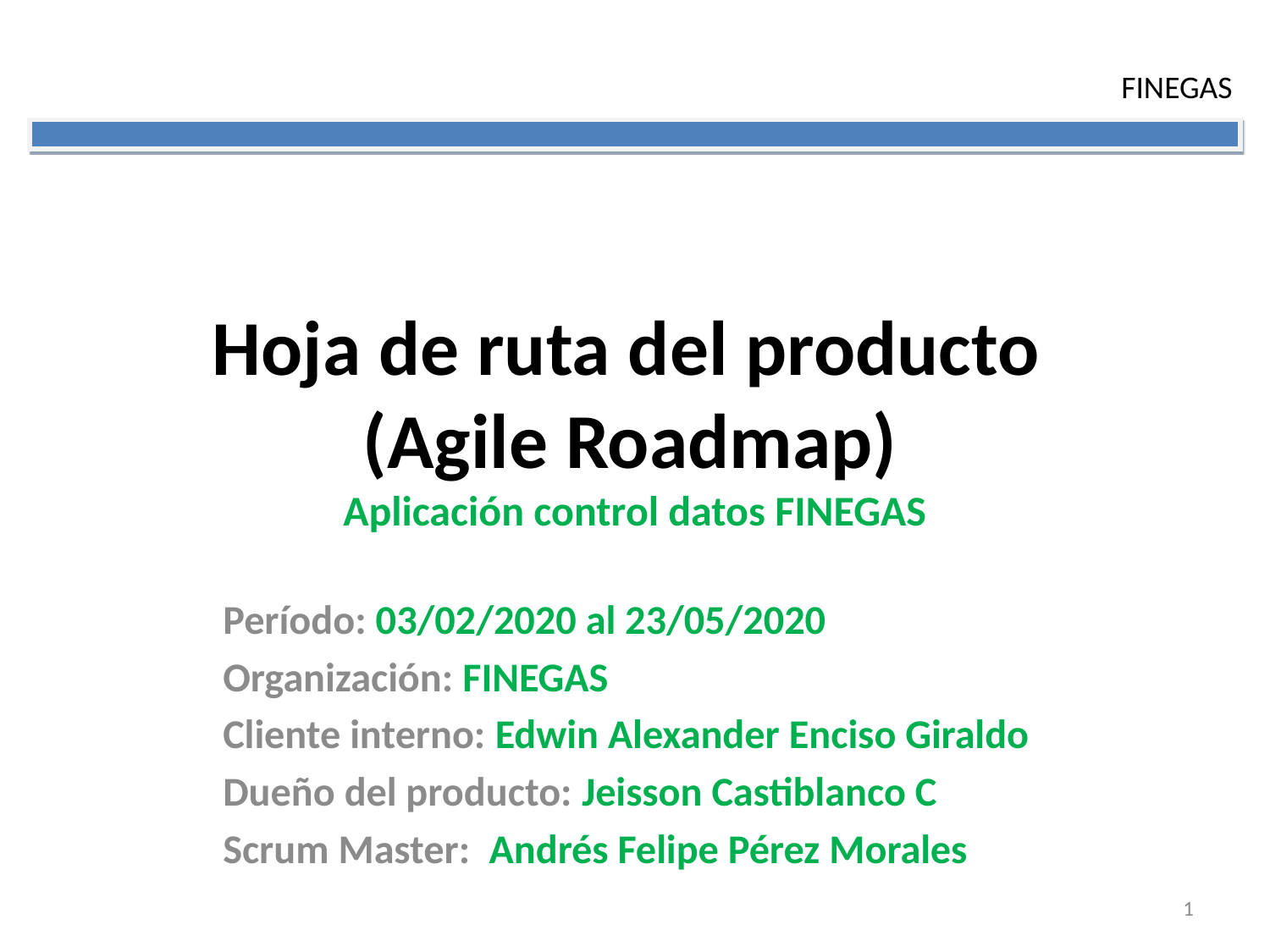

FINEGAS
# Hoja de ruta del producto (Agile Roadmap) Aplicación control datos FINEGAS
Período: 03/02/2020 al 23/05/2020
Organización: FINEGAS
Cliente interno: Edwin Alexander Enciso Giraldo
Dueño del producto: Jeisson Castiblanco C
Scrum Master:  Andrés Felipe Pérez Morales

1